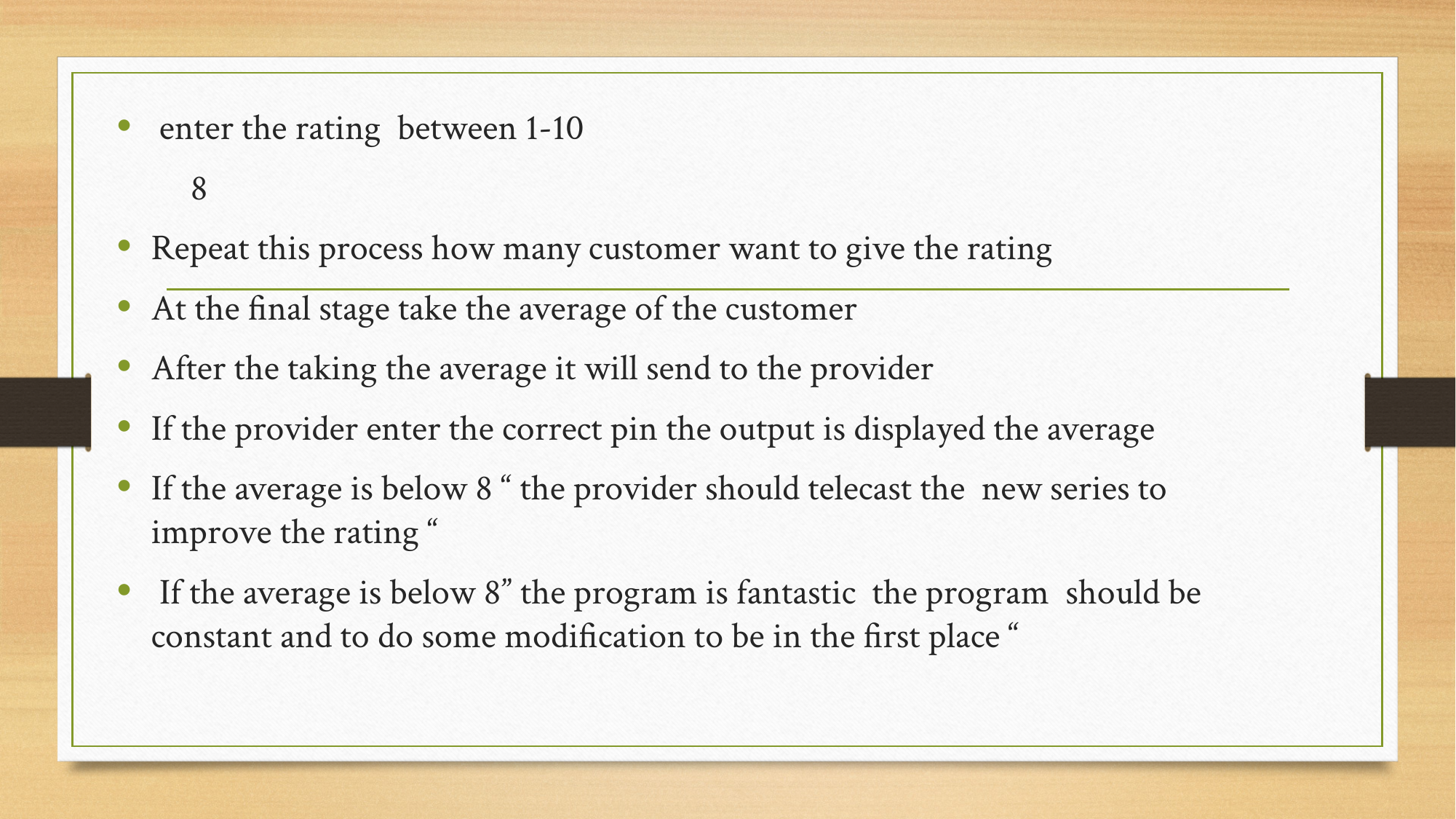

enter the rating  between 1-10
         8
Repeat this process how many customer want to give the rating
At the final stage take the average of the customer
After the taking the average it will send to the provider
If the provider enter the correct pin the output is displayed the average
If the average is below 8 “ the provider should telecast the  new series to improve the rating “
 If the average is below 8” the program is fantastic  the program  should be  constant and to do some modification to be in the first place “